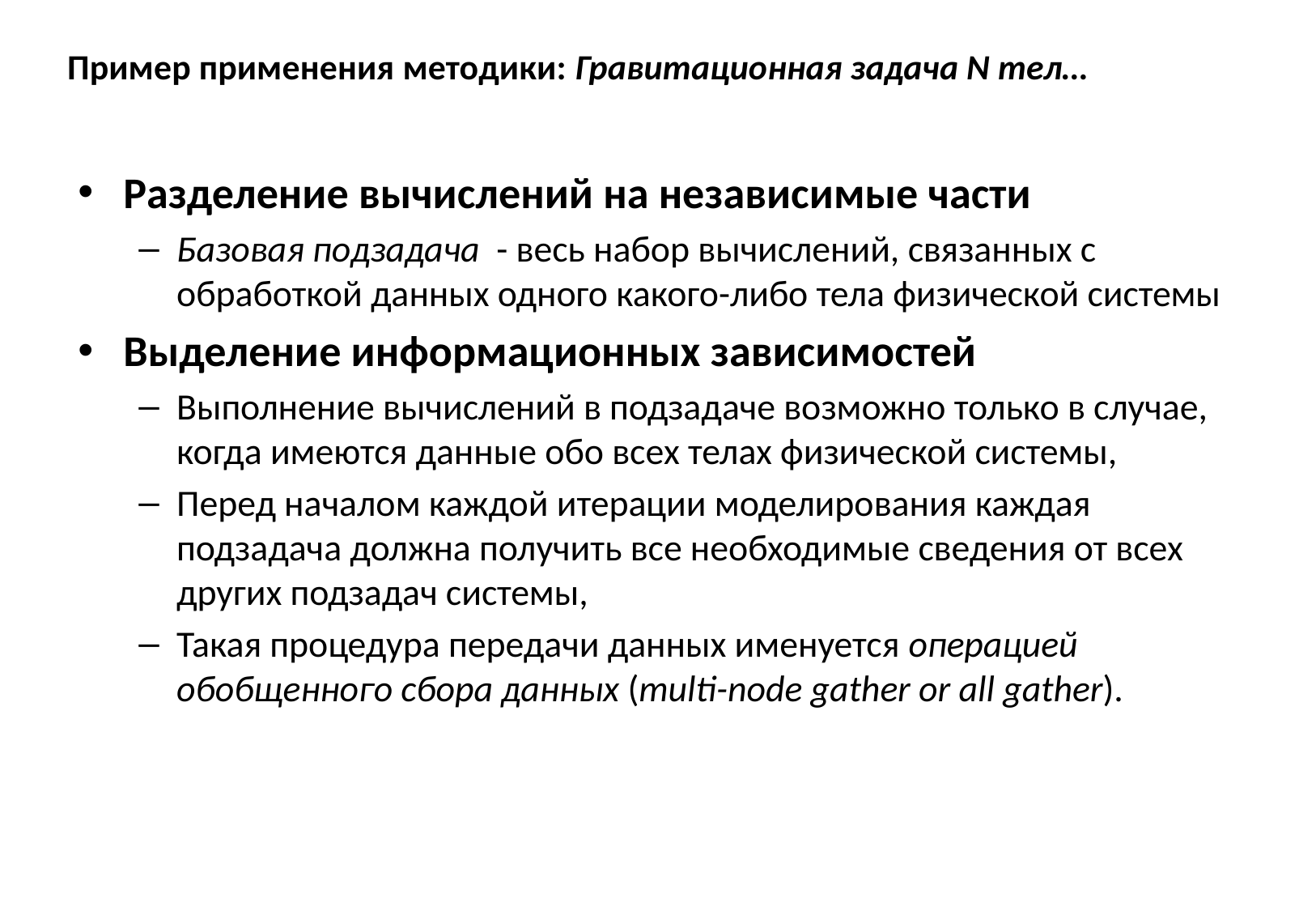

# Пример применения методики: Гравитационная задача N тел…
Разделение вычислений на независимые части
Базовая подзадача  - весь набор вычислений, связанных с обработкой данных одного какого-либо тела физической системы
Выделение информационных зависимостей
Выполнение вычислений в подзадаче возможно только в случае, когда имеются данные обо всех телах физической системы,
Перед началом каждой итерации моделирования каждая подзадача должна получить все необходимые сведения от всех других подзадач системы,
Такая процедура передачи данных именуется операцией обобщенного сбора данных (multi-node gather or all gather).